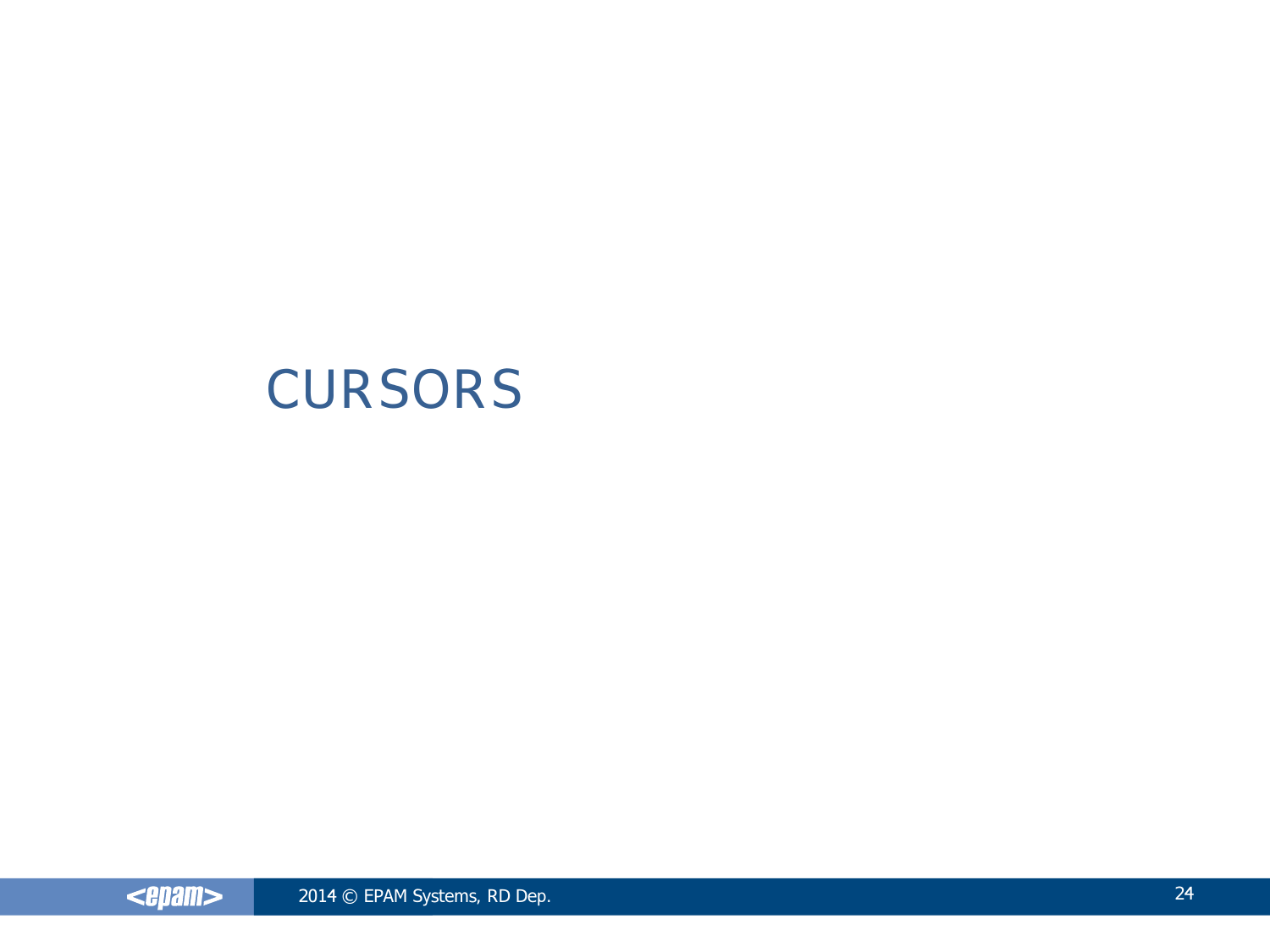

# cursors
24
2014 © EPAM Systems, RD Dep.